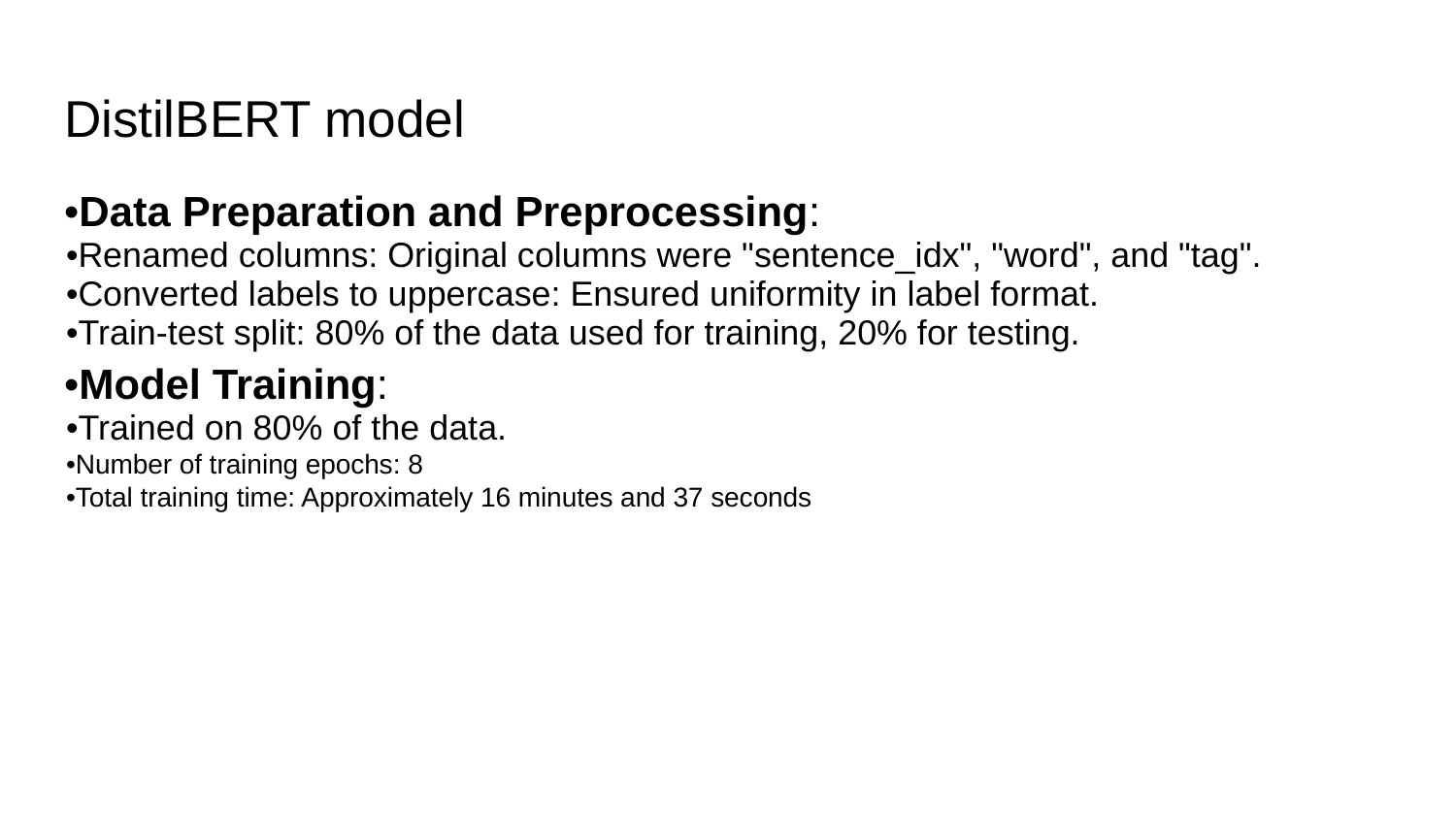

# DistilBERT model
•Data Preparation and Preprocessing:
•Renamed columns: Original columns were "sentence_idx", "word", and "tag".
•Converted labels to uppercase: Ensured uniformity in label format.
•Train-test split: 80% of the data used for training, 20% for testing.
•Model Training:
•Trained on 80% of the data.
•Number of training epochs: 8
•Total training time: Approximately 16 minutes and 37 seconds